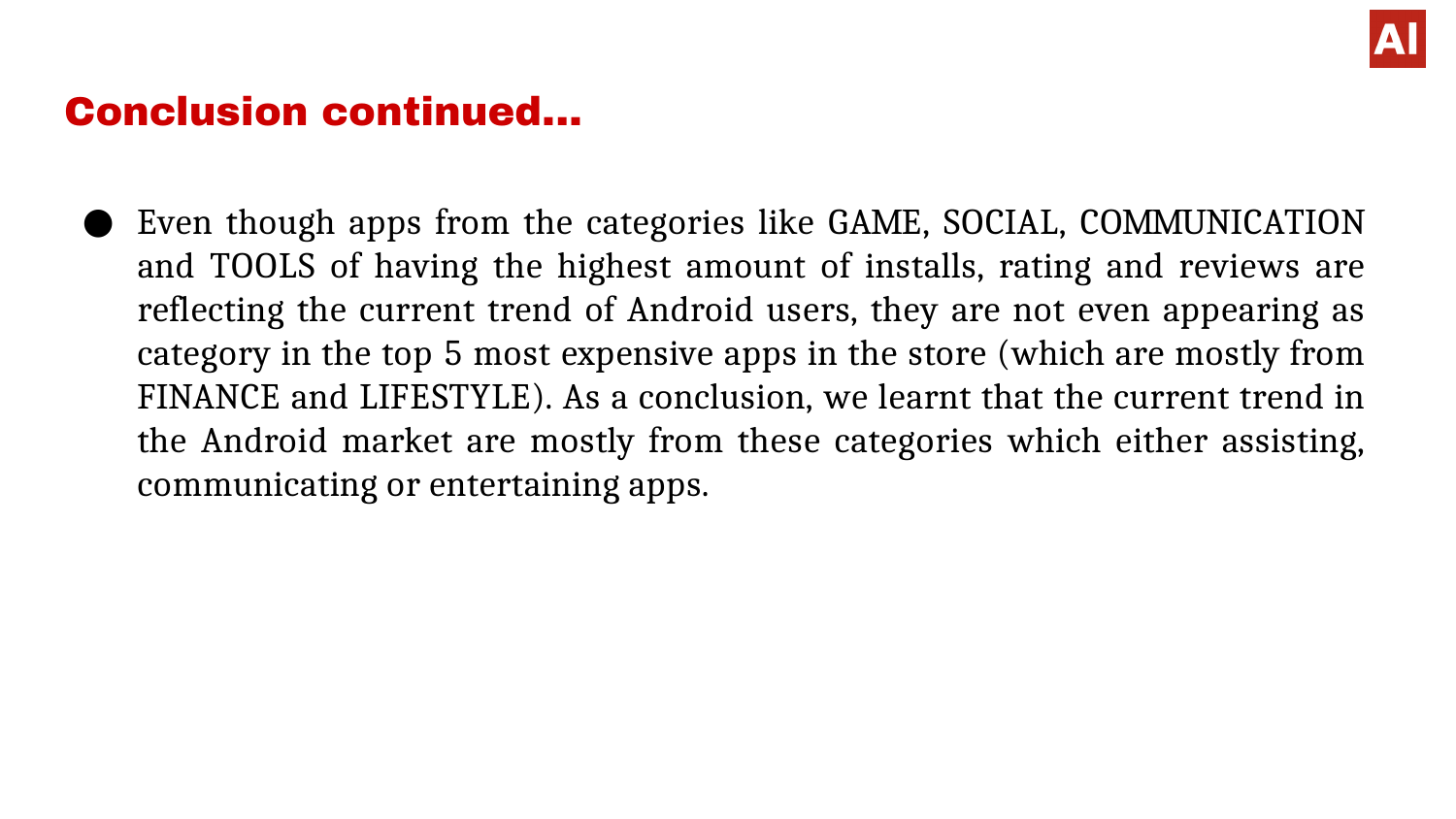

# Conclusion continued...

Even though apps from the categories like GAME, SOCIAL, COMMUNICATION and TOOLS of having the highest amount of installs, rating and reviews are reflecting the current trend of Android users, they are not even appearing as category in the top 5 most expensive apps in the store (which are mostly from FINANCE and LIFESTYLE). As a conclusion, we learnt that the current trend in the Android market are mostly from these categories which either assisting, communicating or entertaining apps.